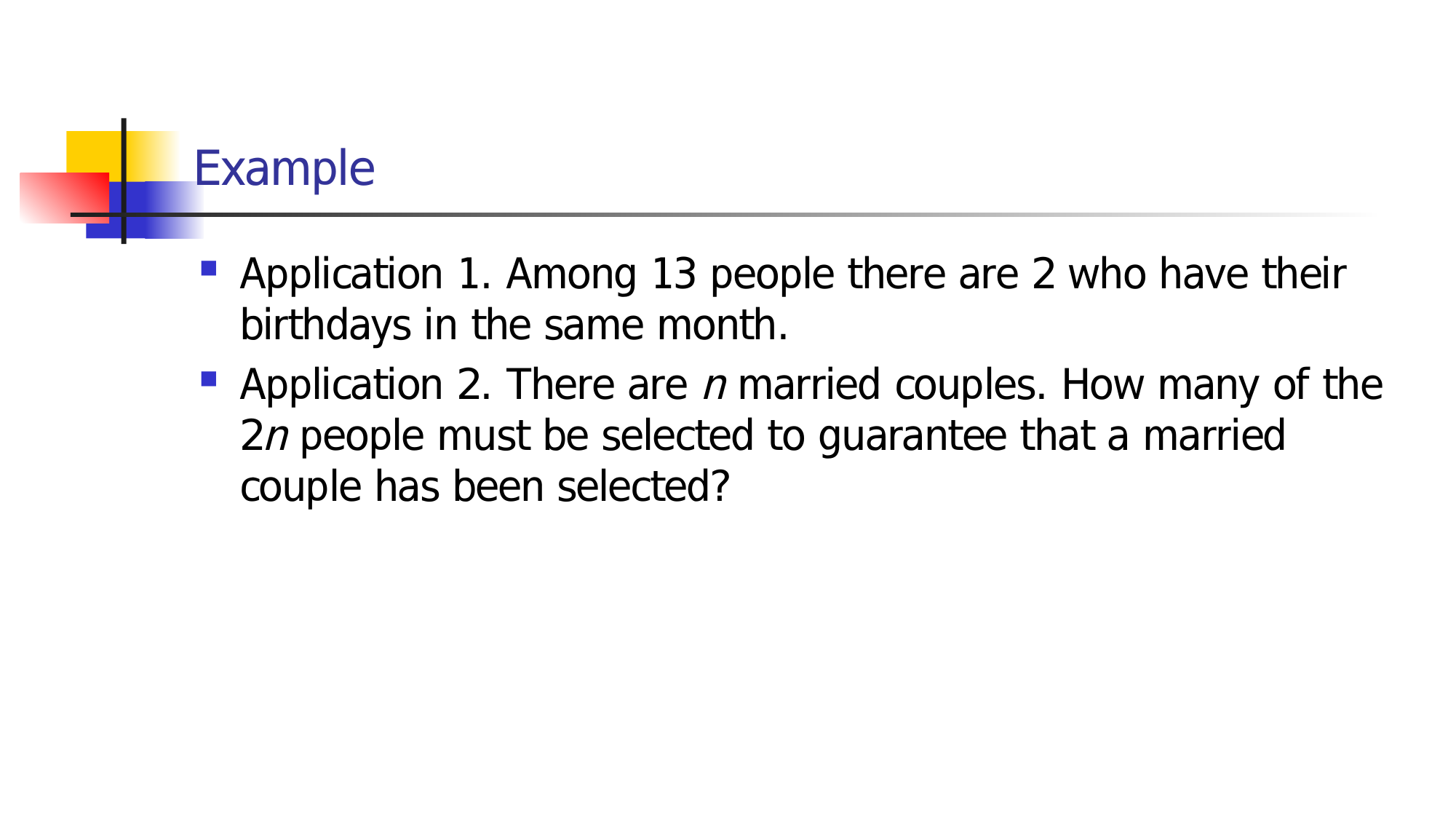

# Example
Application 1. Among 13 people there are 2 who have their birthdays in the same month.
Application 2. There are n married couples. How many of the 2n people must be selected to guarantee that a married couple has been selected?